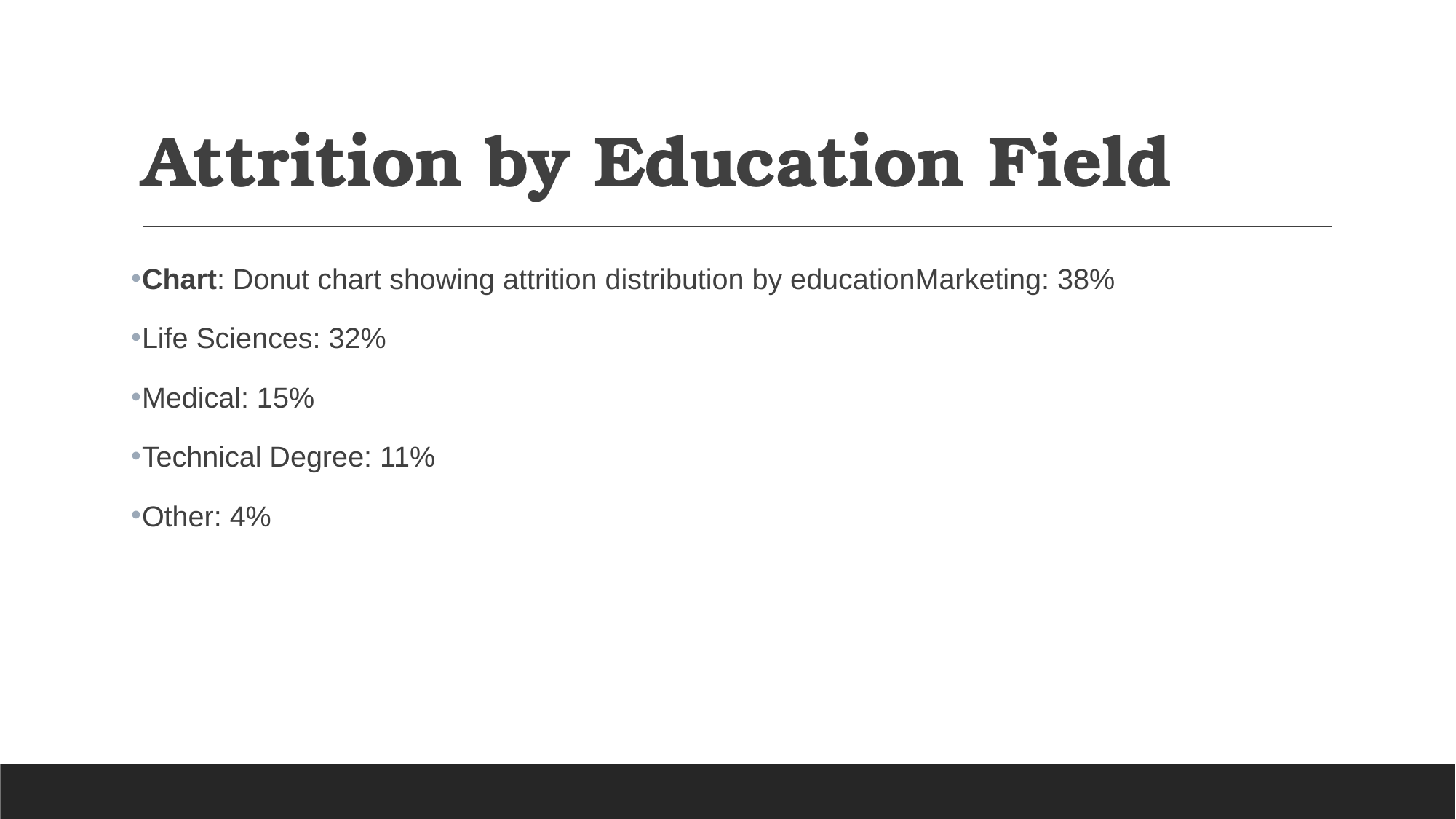

# Attrition by Education Field
Chart: Donut chart showing attrition distribution by educationMarketing: 38%
Life Sciences: 32%
Medical: 15%
Technical Degree: 11%
Other: 4%